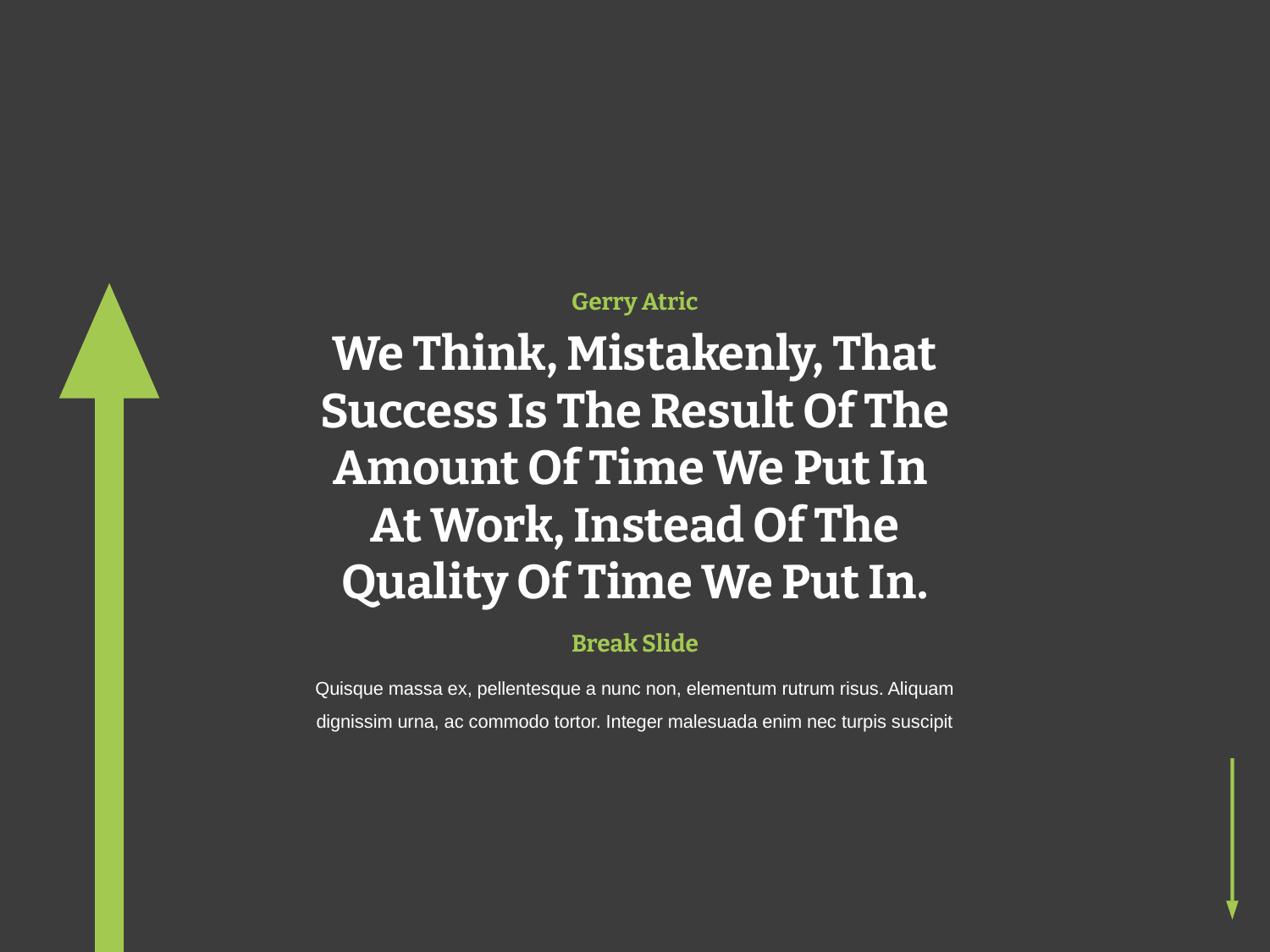

Gerry Atric
We Think, Mistakenly, That
Success Is The Result Of The
Amount Of Time We Put In
At Work, Instead Of The
Quality Of Time We Put In.

Break Slide
Quisque massa ex, pellentesque a nunc non, elementum rutrum risus. Aliquam dignissim urna, ac commodo tortor. Integer malesuada enim nec turpis suscipit